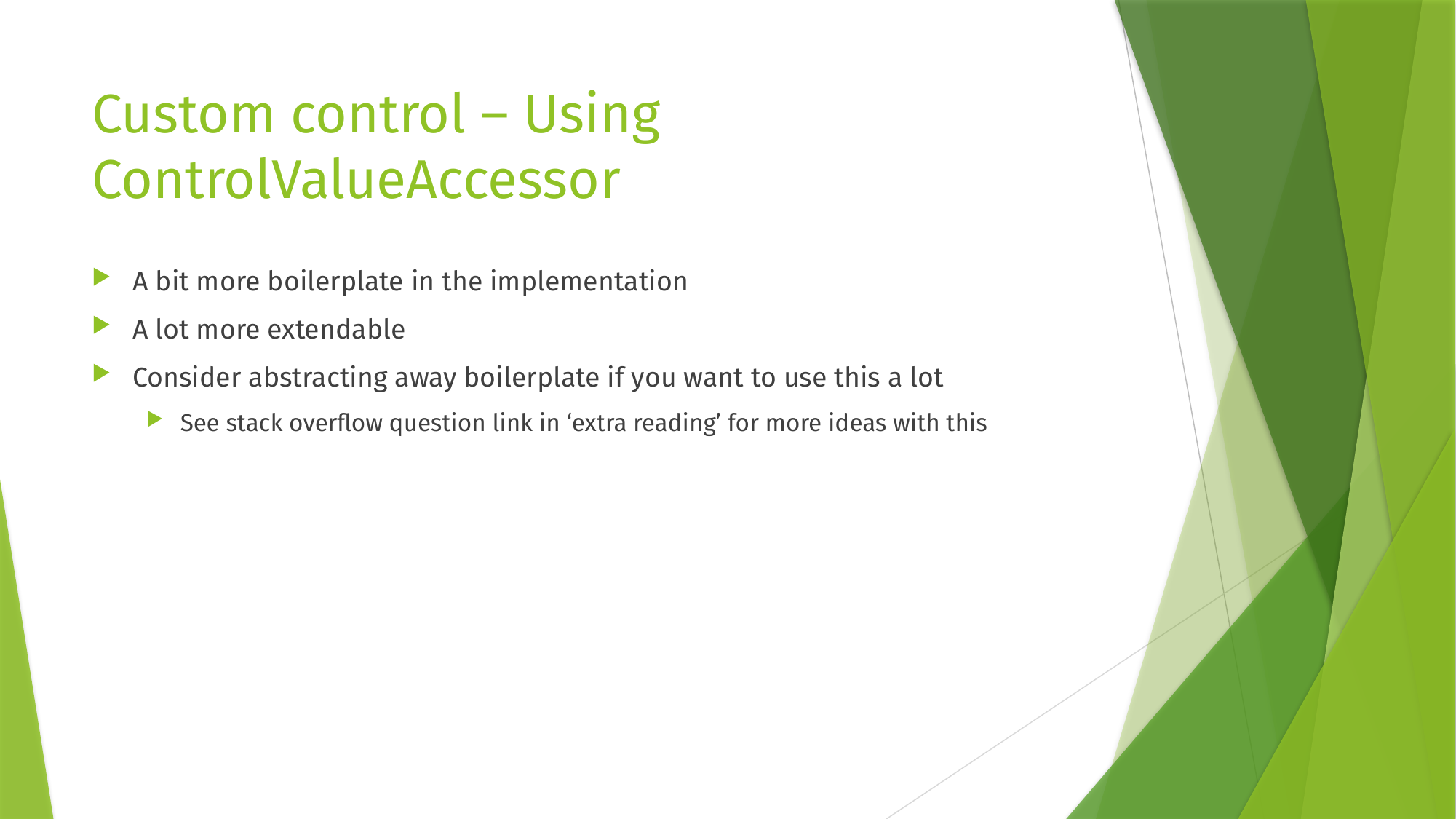

# Custom control – Using ControlValueAccessor
A bit more boilerplate in the implementation
A lot more extendable
Consider abstracting away boilerplate if you want to use this a lot
See stack overflow question link in ‘extra reading’ for more ideas with this